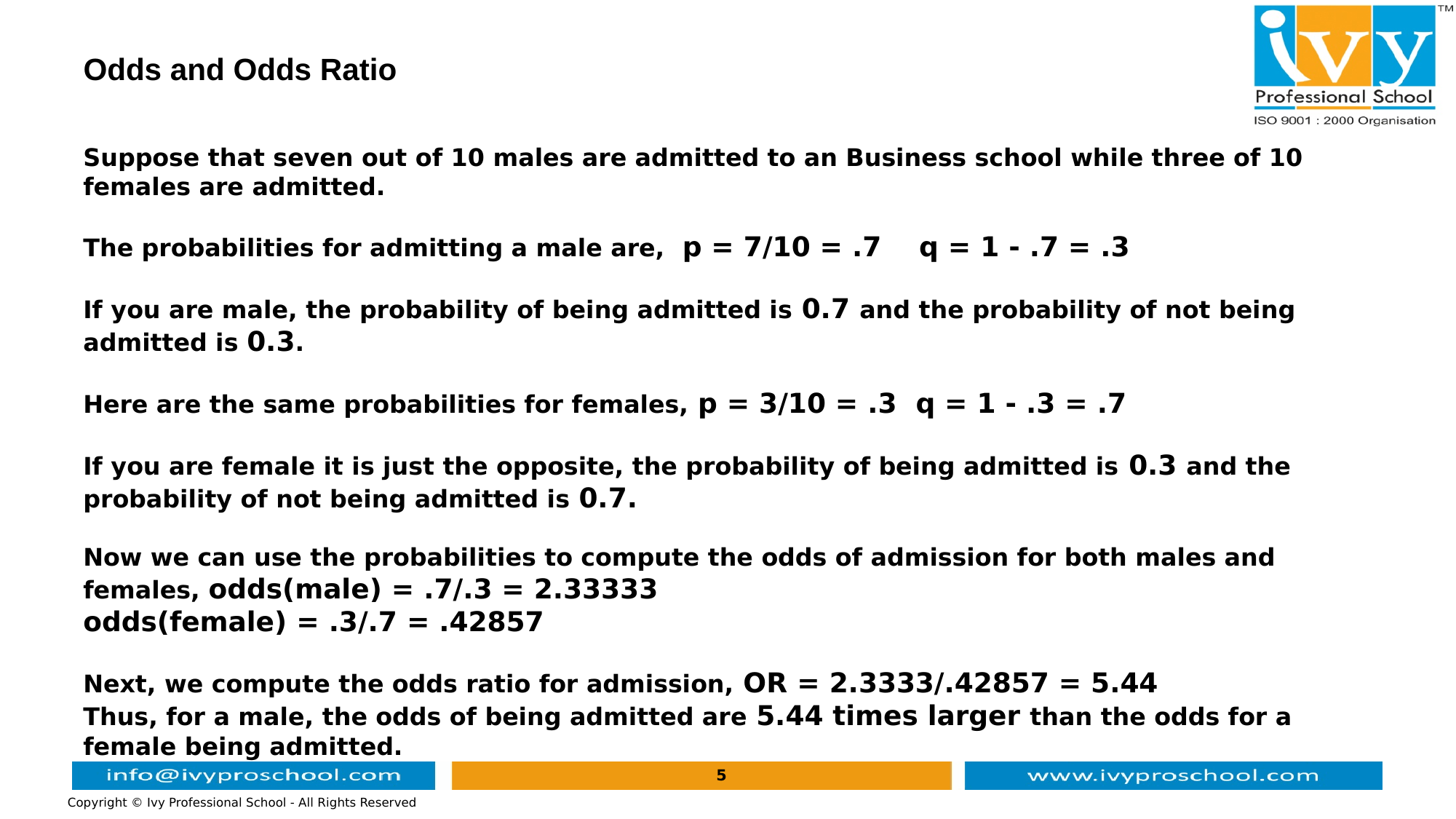

# Odds and Odds Ratio
Suppose that seven out of 10 males are admitted to an Business school while three of 10 females are admitted.
The probabilities for admitting a male are,  p = 7/10 = .7    q = 1 - .7 = .3

If you are male, the probability of being admitted is 0.7 and the probability of not being admitted is 0.3.

Here are the same probabilities for females, p = 3/10 = .3  q = 1 - .3 = .7

If you are female it is just the opposite, the probability of being admitted is 0.3 and the probability of not being admitted is 0.7.

Now we can use the probabilities to compute the odds of admission for both males and females, odds(male) = .7/.3 = 2.33333
odds(female) = .3/.7 = .42857

Next, we compute the odds ratio for admission, OR = 2.3333/.42857 = 5.44
Thus, for a male, the odds of being admitted are 5.44 times larger than the odds for a female being admitted.